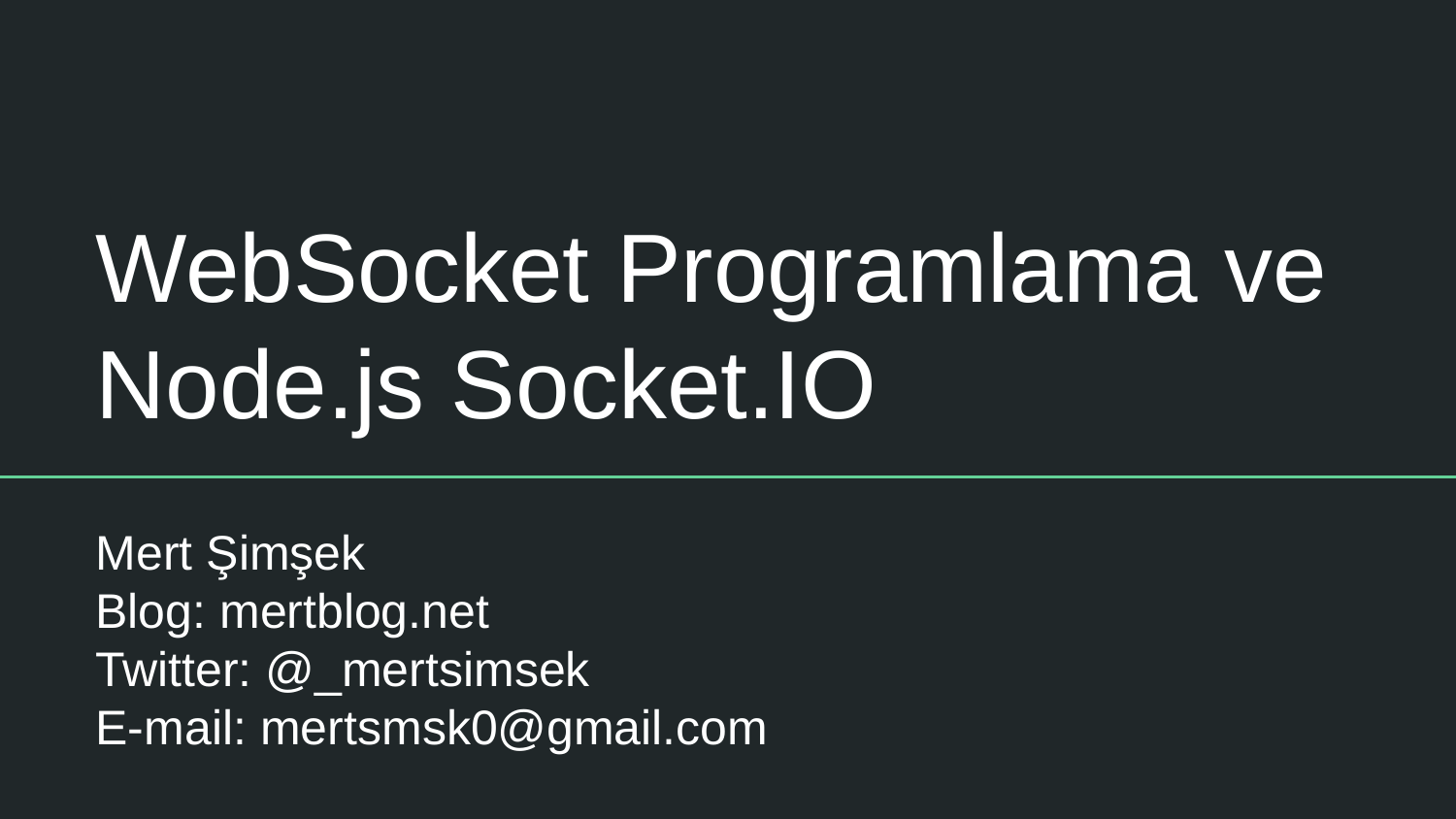

# WebSocket Programlama ve Node.js Socket.IO
Mert Şimşek
Blog: mertblog.net
Twitter: @_mertsimsek
E-mail: mertsmsk0@gmail.com